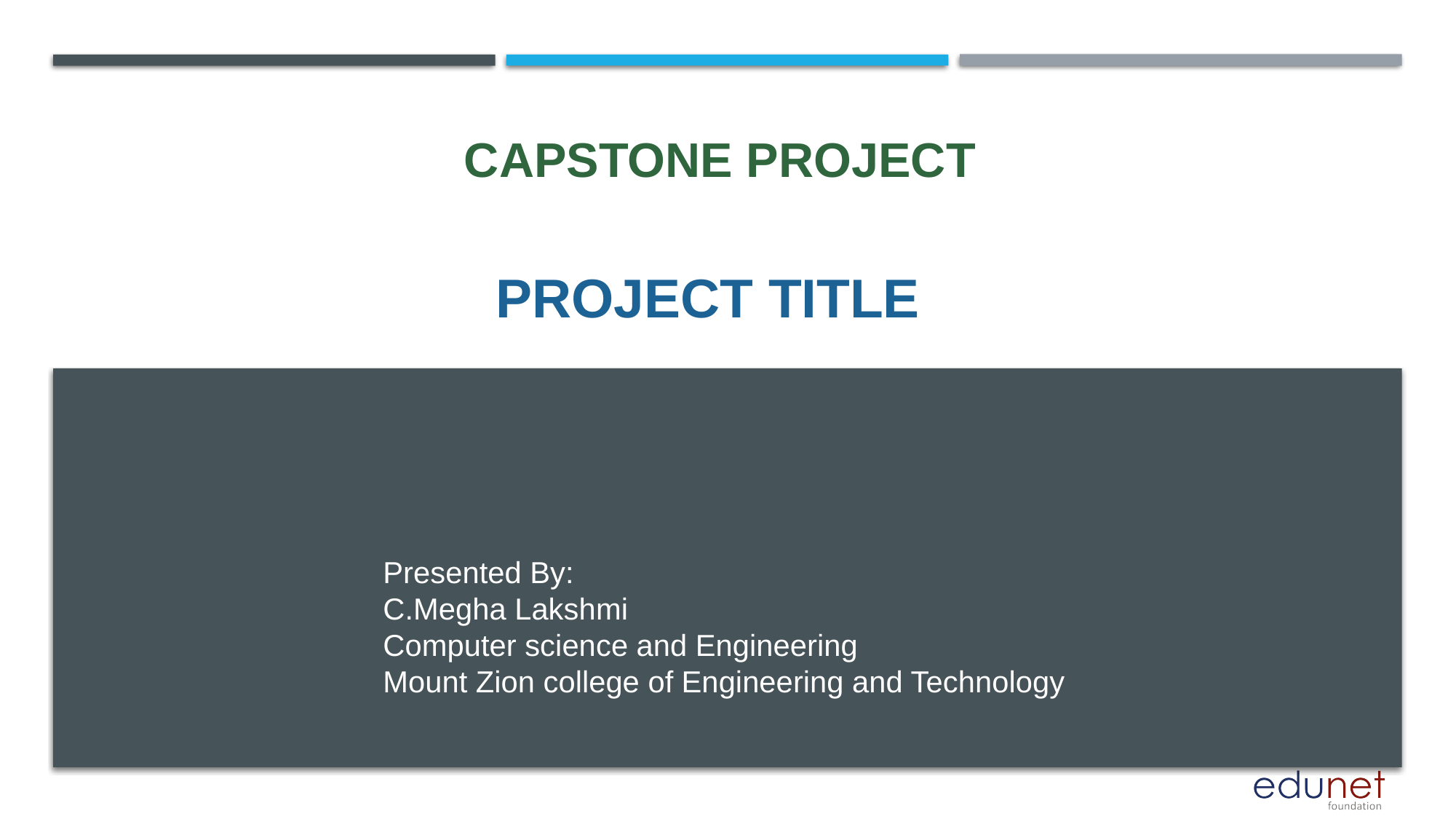

CAPSTONE PROJECT
# PROJECT TITLE

Presented By:
C.Megha Lakshmi
Computer science and Engineering
Mount Zion college of Engineering and Technology